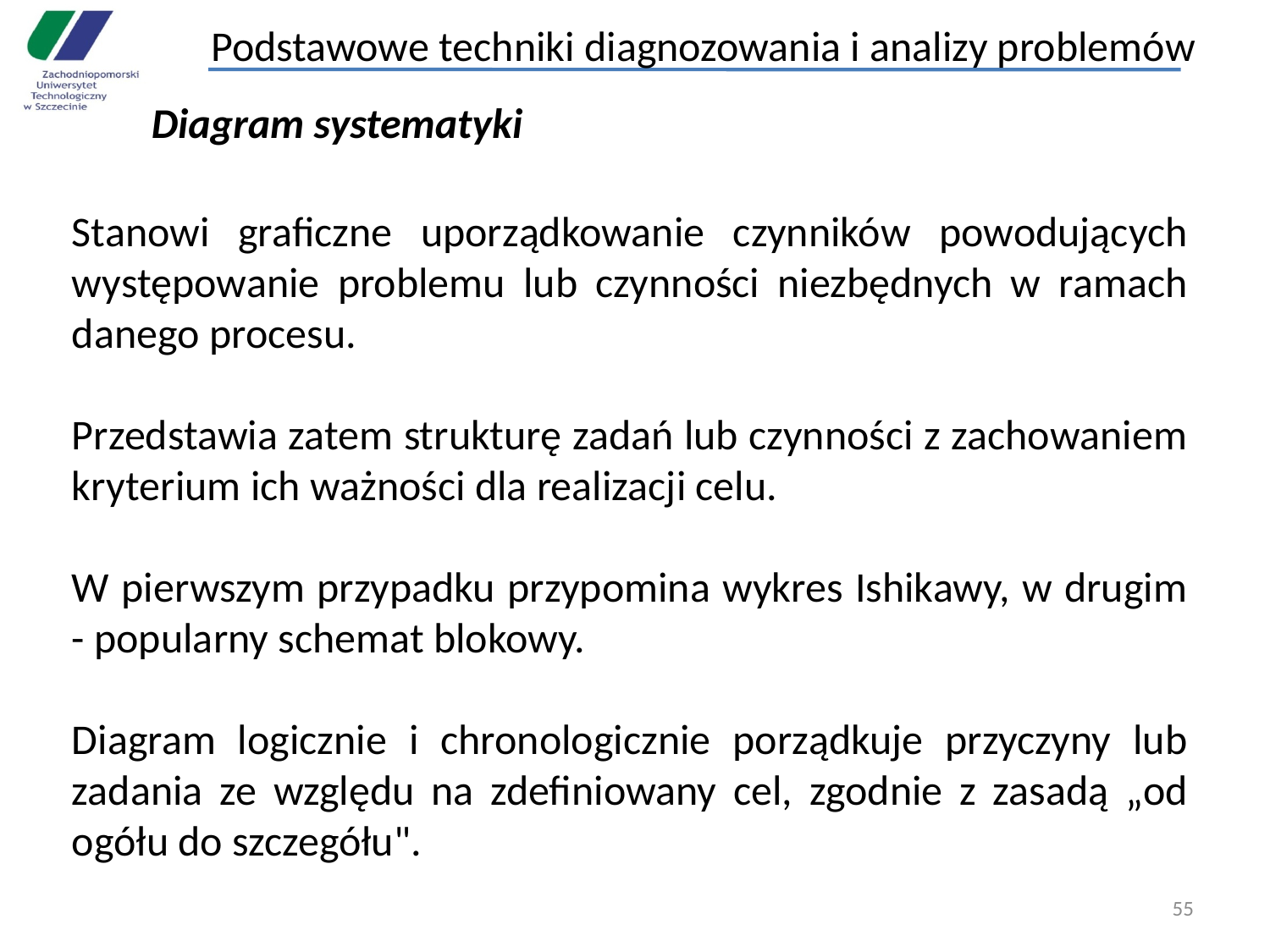

Podstawowe techniki diagnozowania i analizy problemów
#
Diagram systematyki
Stanowi graficzne uporządkowanie czynników powodujących występowanie problemu lub czynności niezbędnych w ramach danego procesu.

Przedstawia zatem strukturę zadań lub czynności z zachowaniem kryterium ich ważności dla realizacji celu.

W pierwszym przypadku przypomina wykres Ishikawy, w drugim - popularny schemat blokowy.

Diagram logicznie i chronologicznie porządkuje przyczyny lub zadania ze względu na zdefiniowany cel, zgodnie z zasadą „od ogółu do szczegółu".
55